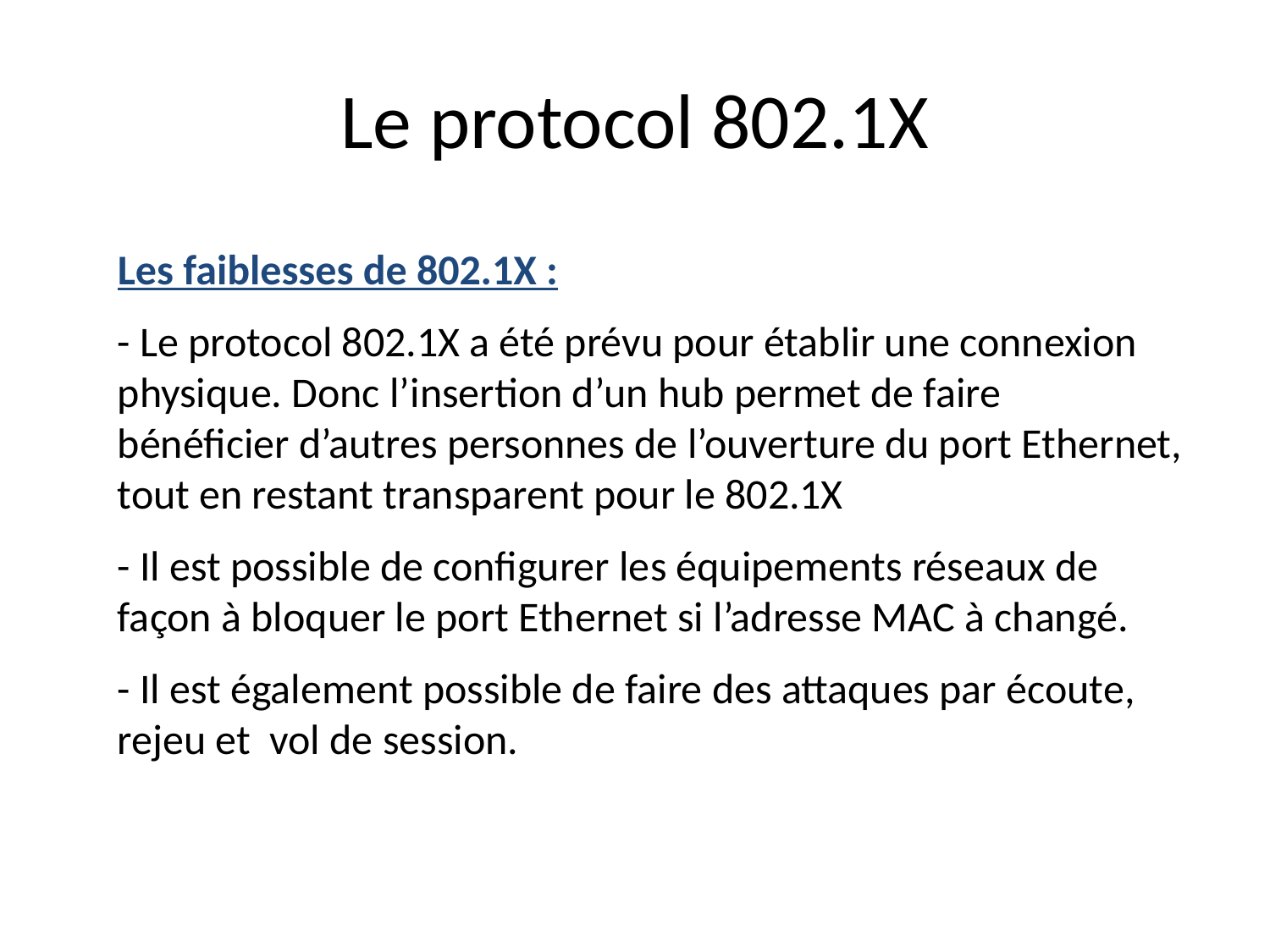

# Le protocol 802.1X
Les faiblesses de 802.1X :
- Le protocol 802.1X a été prévu pour établir une connexion physique. Donc l’insertion d’un hub permet de faire bénéficier d’autres personnes de l’ouverture du port Ethernet, tout en restant transparent pour le 802.1X
- Il est possible de configurer les équipements réseaux de façon à bloquer le port Ethernet si l’adresse MAC à changé.
- Il est également possible de faire des attaques par écoute, rejeu et  vol de session.